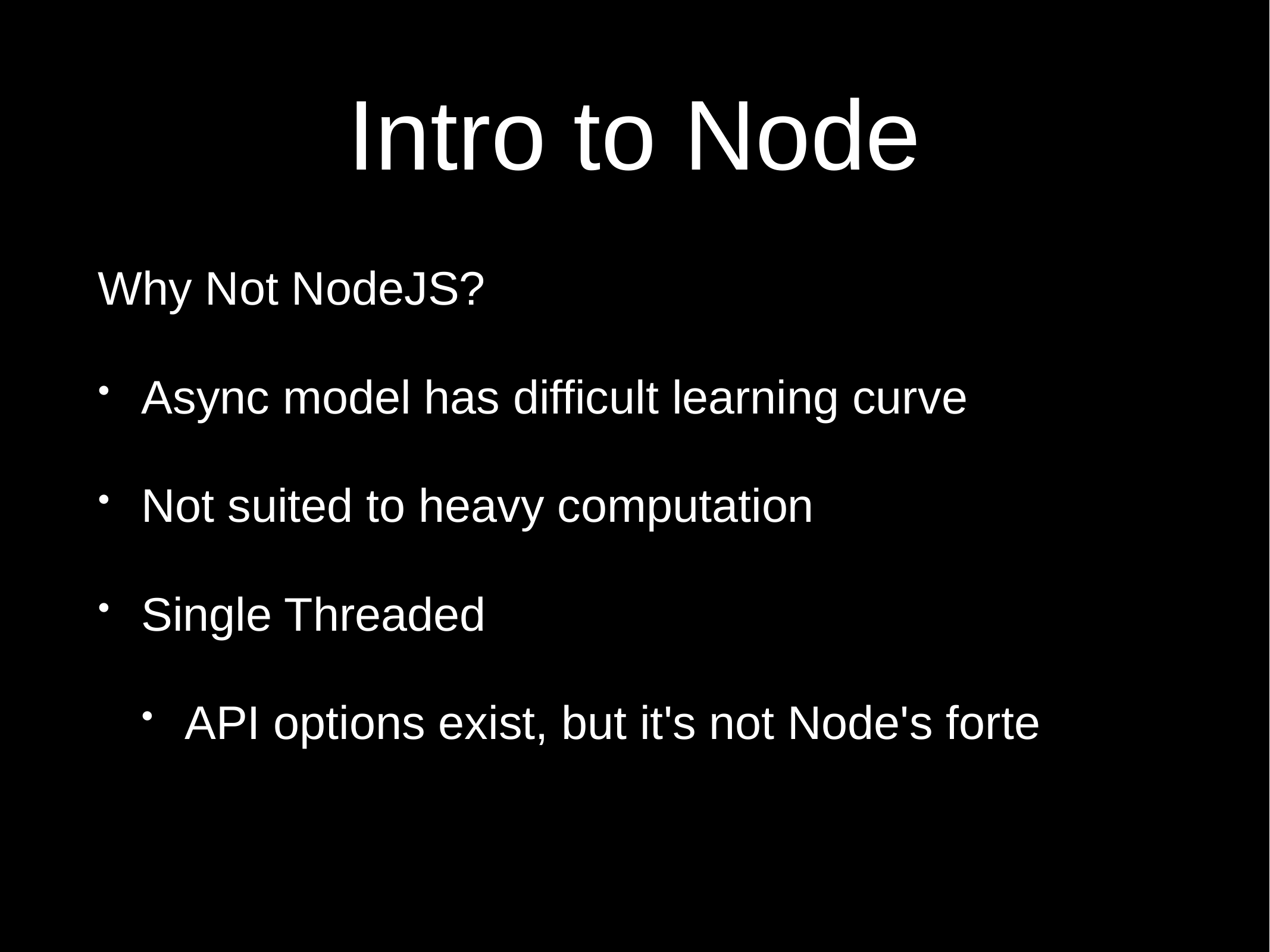

# Intro to Node
Why Not NodeJS?
Async model has difficult learning curve
Not suited to heavy computation
Single Threaded
API options exist, but it's not Node's forte